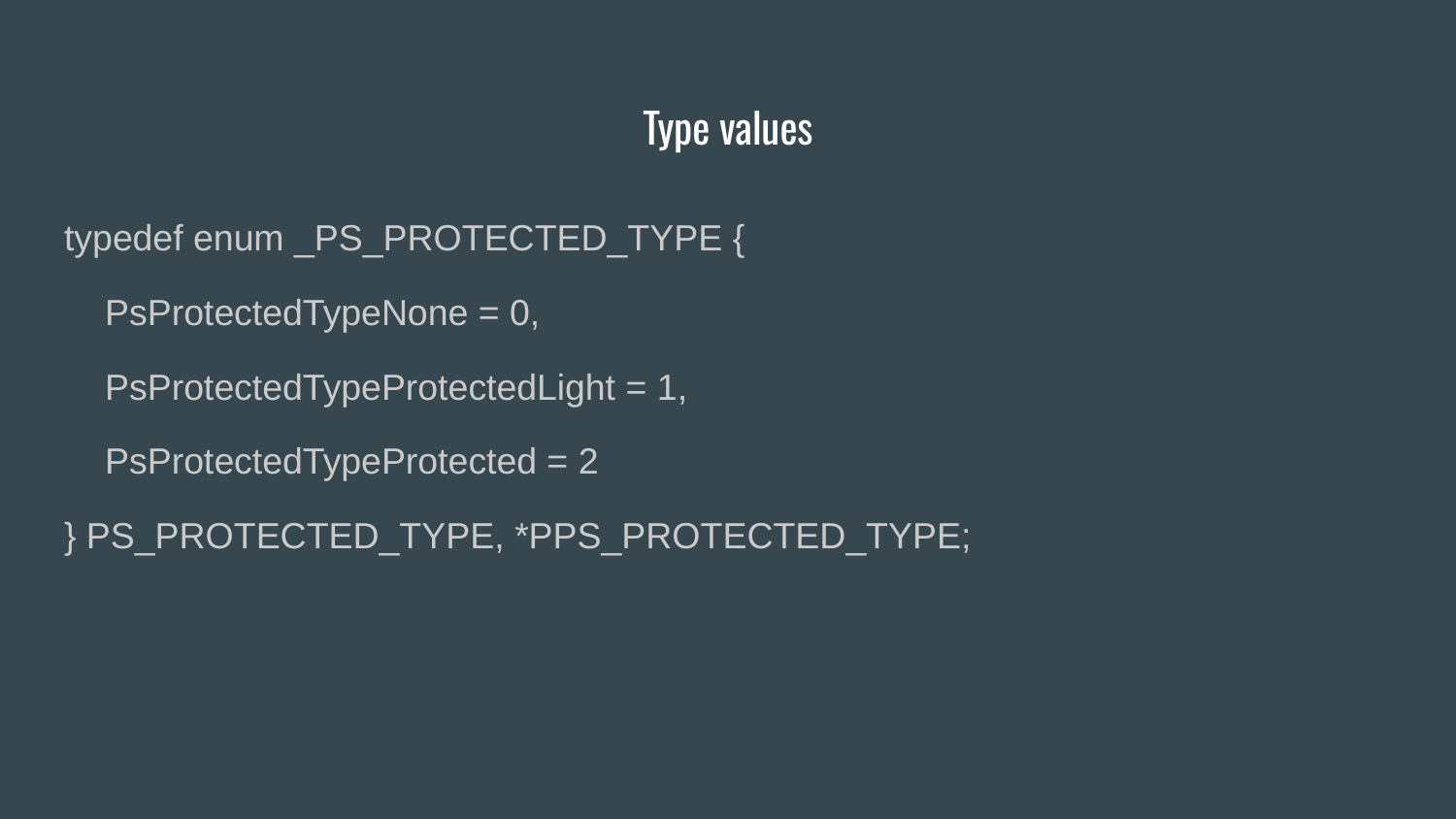

# Type values
typedef enum _PS_PROTECTED_TYPE {
    PsProtectedTypeNone = 0,
    PsProtectedTypeProtectedLight = 1,
    PsProtectedTypeProtected = 2
} PS_PROTECTED_TYPE, *PPS_PROTECTED_TYPE;